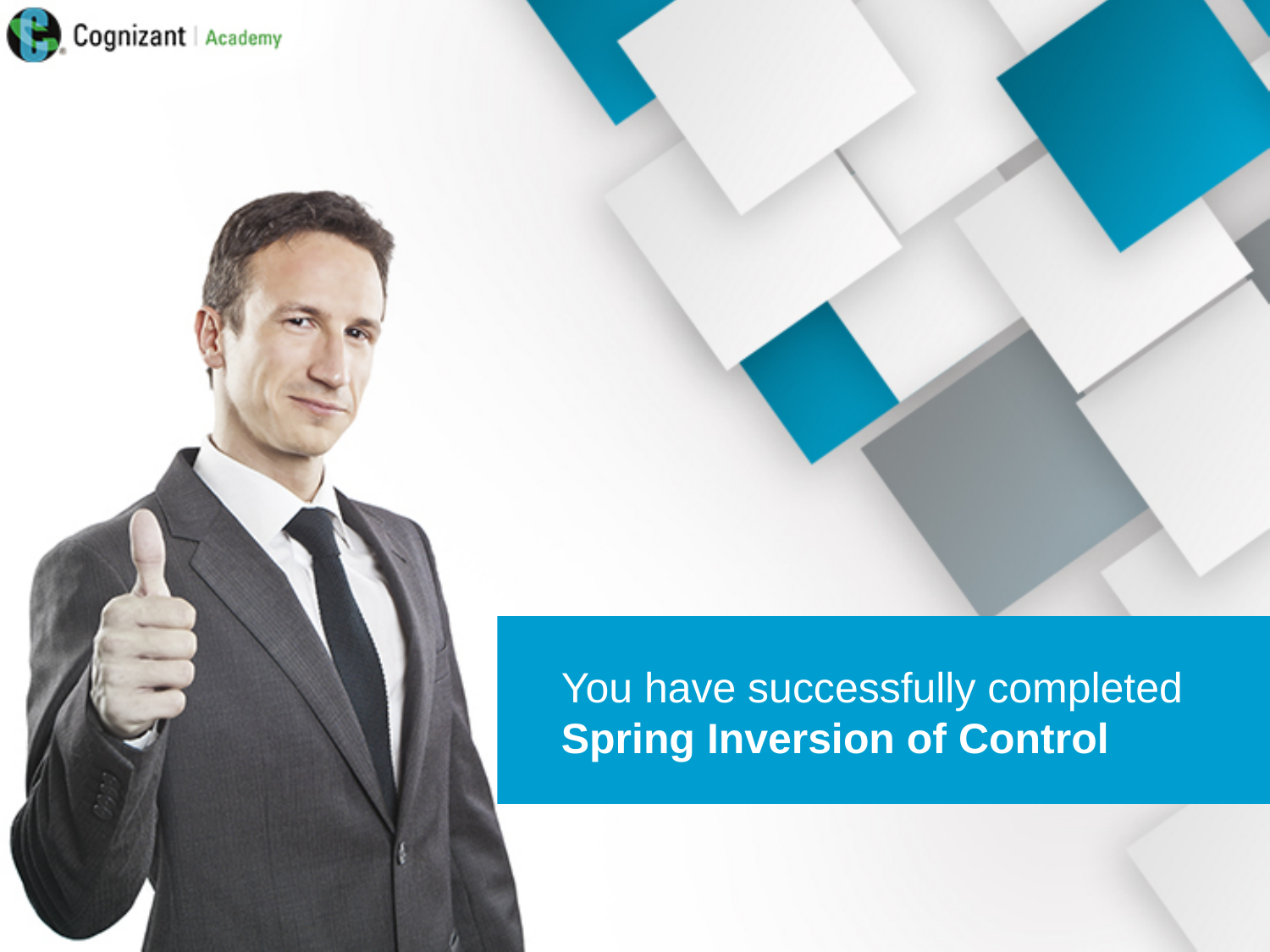

You have successfully completed
Spring Inversion of Control